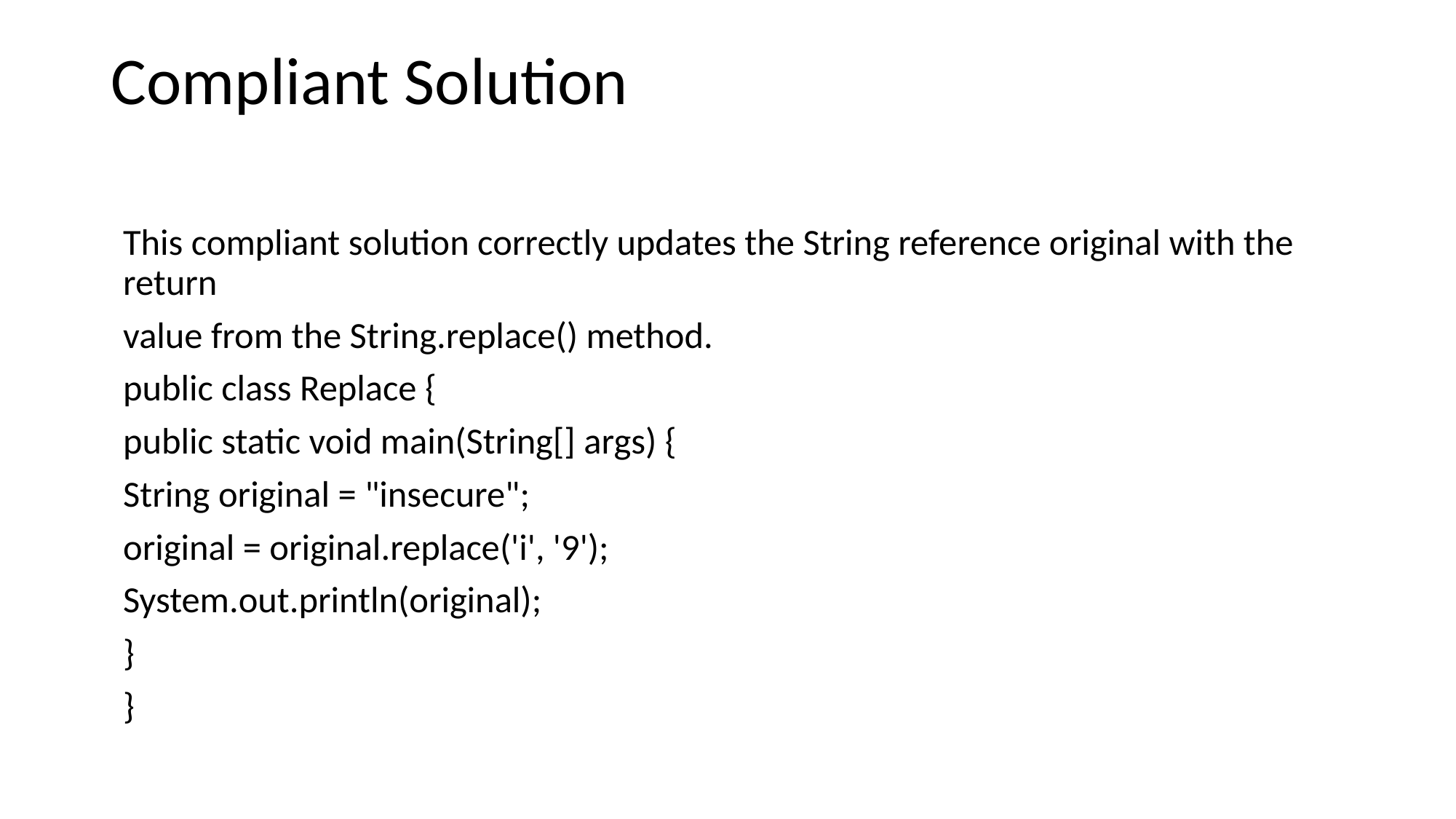

# Compliant Solution
This compliant solution correctly updates the String reference original with the return
value from the String.replace() method.
public class Replace {
public static void main(String[] args) {
String original = "insecure";
original = original.replace('i', '9');
System.out.println(original);
}
}